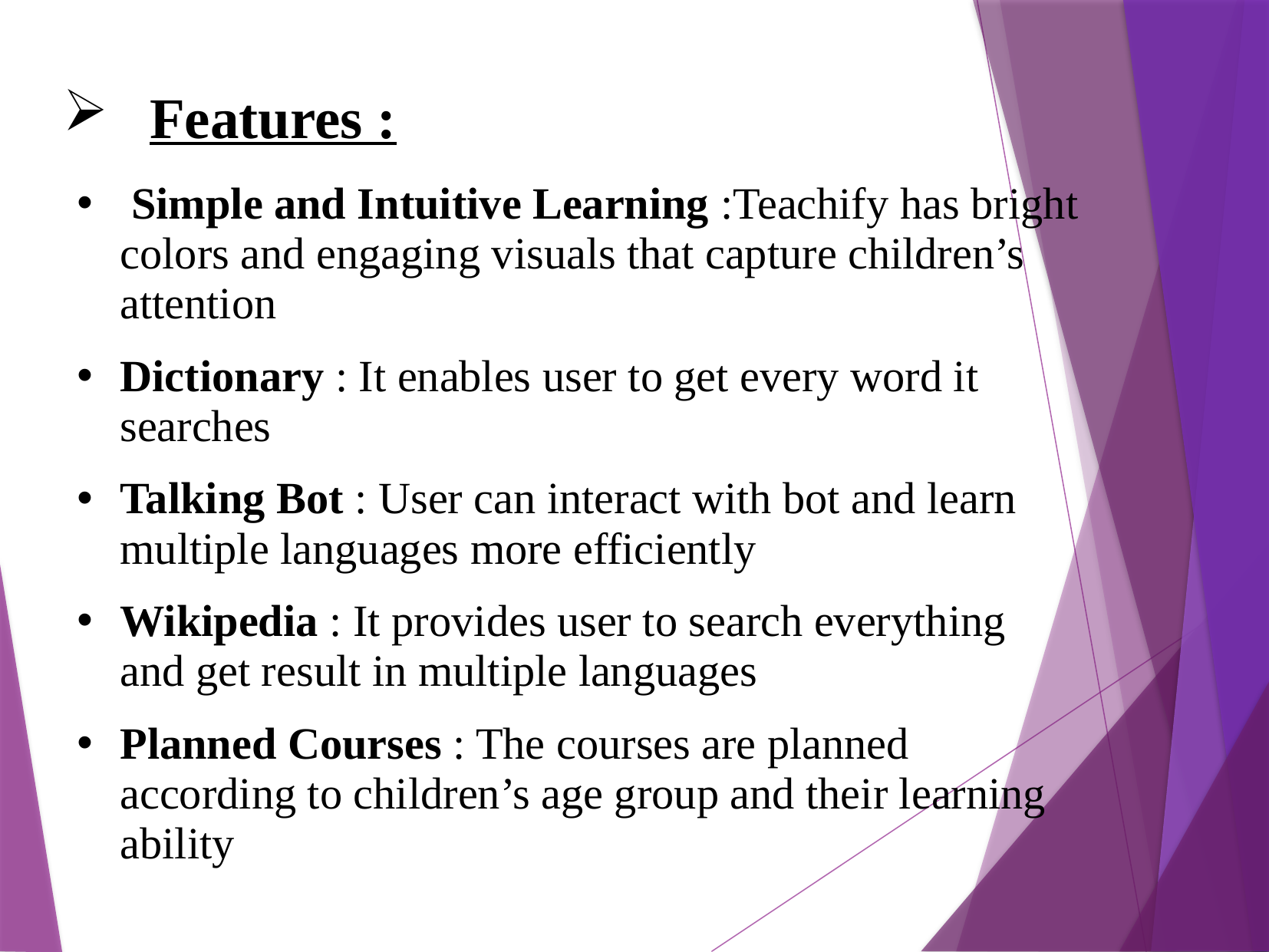

Features :
 Simple and Intuitive Learning :Teachify has bright colors and engaging visuals that capture children’s attention
Dictionary : It enables user to get every word it searches
Talking Bot : User can interact with bot and learn multiple languages more efficiently
Wikipedia : It provides user to search everything and get result in multiple languages
Planned Courses : The courses are planned according to children’s age group and their learning ability